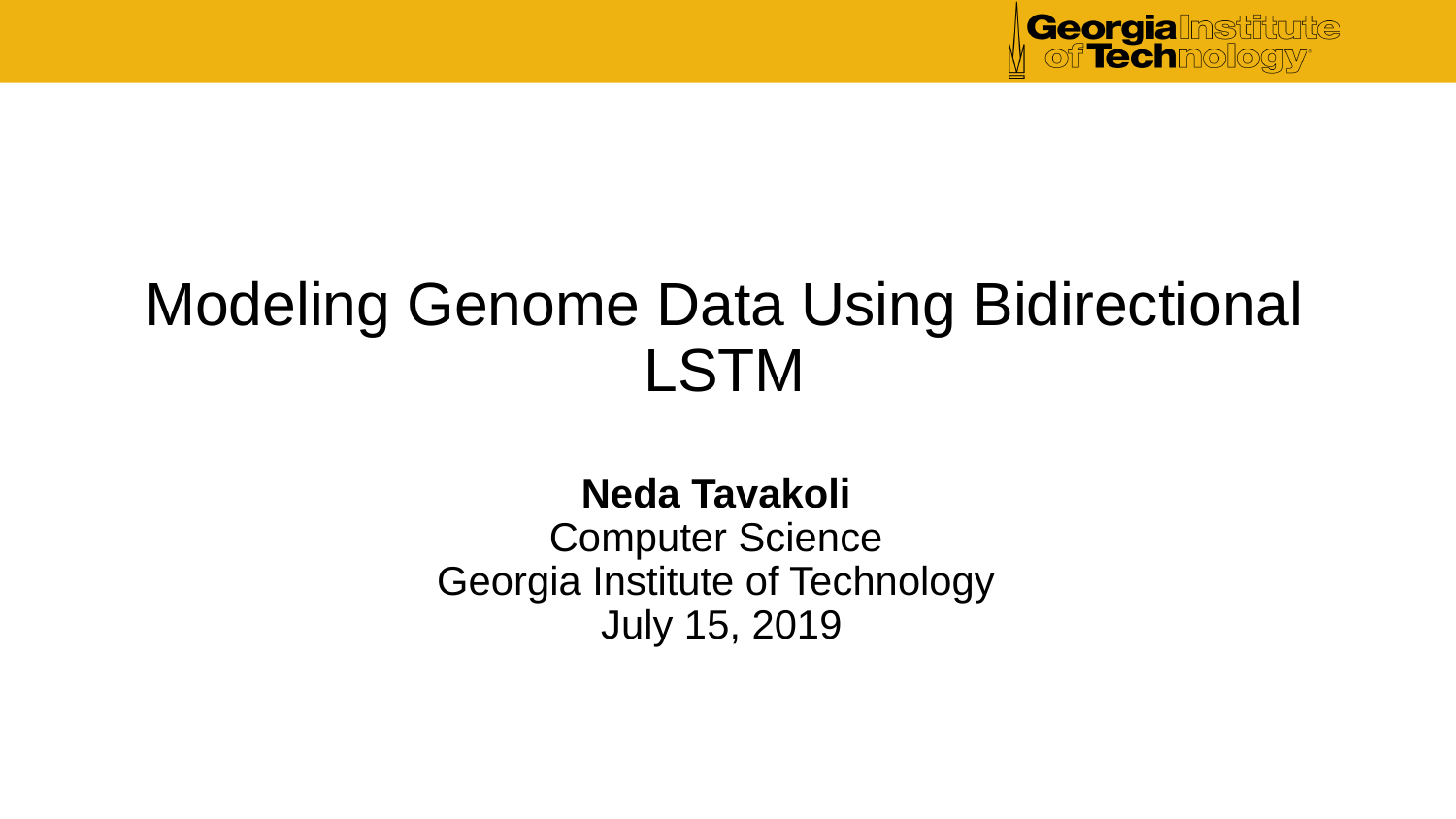

# Modeling Genome Data Using Bidirectional LSTM
Neda Tavakoli
Computer Science
Georgia Institute of Technology
 July 15, 2019